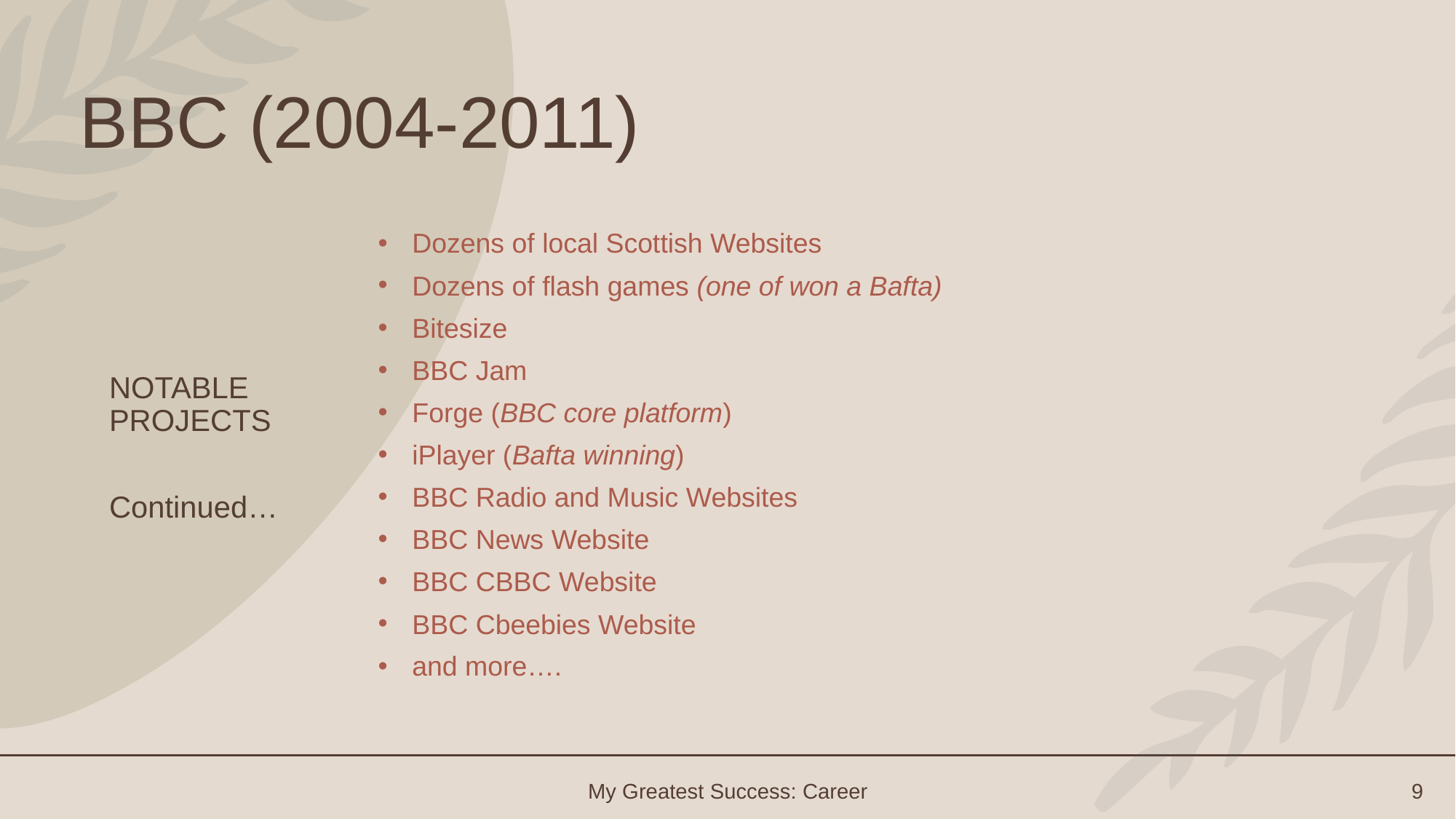

# BBC (2004-2011)

NOTABLE PROJECTS

Continued…

Dozens of local Scottish Websites
Dozens of flash games (one of won a Bafta)
Bitesize
BBC Jam
Forge (BBC core platform)
iPlayer (Bafta winning)
BBC Radio and Music Websites
BBC News Website
BBC CBBC Website
BBC Cbeebies Website
and more….

My Greatest Success: Career
9